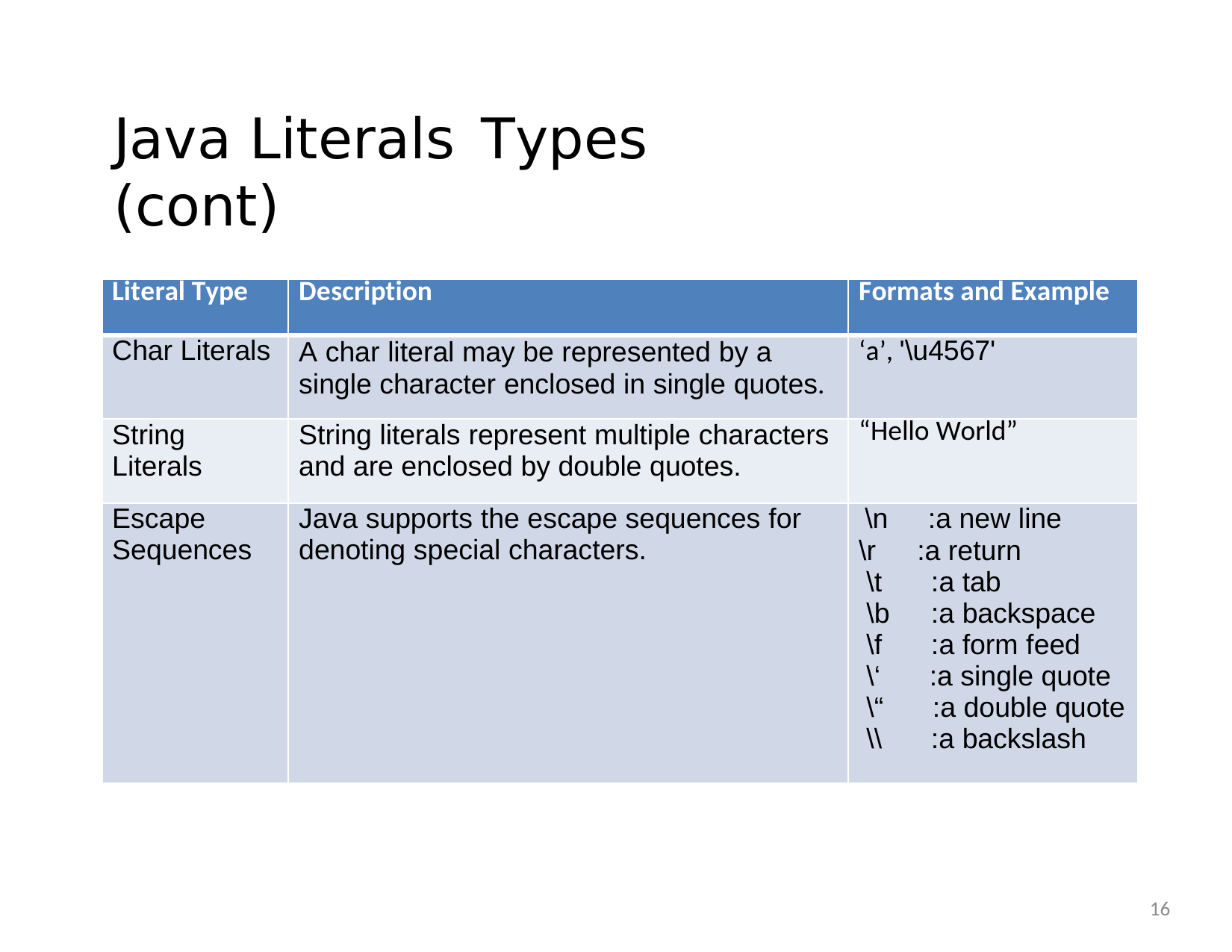

Java Literals	Types (cont)
| Literal Type | Description | Formats and Example |
| --- | --- | --- |
| Char Literals | A char literal may be represented by a single character enclosed in single quotes. | ‘a’, '\u4567' |
| String Literals | String literals represent multiple characters and are enclosed by double quotes. | “Hello World” |
| Escape Sequences | Java supports the escape sequences for denoting special characters. | \n :a new line \r :a return \t :a tab \b :a backspace \f :a form feed \‘ :a single quote \“ :a double quote \\ :a backslash |

16